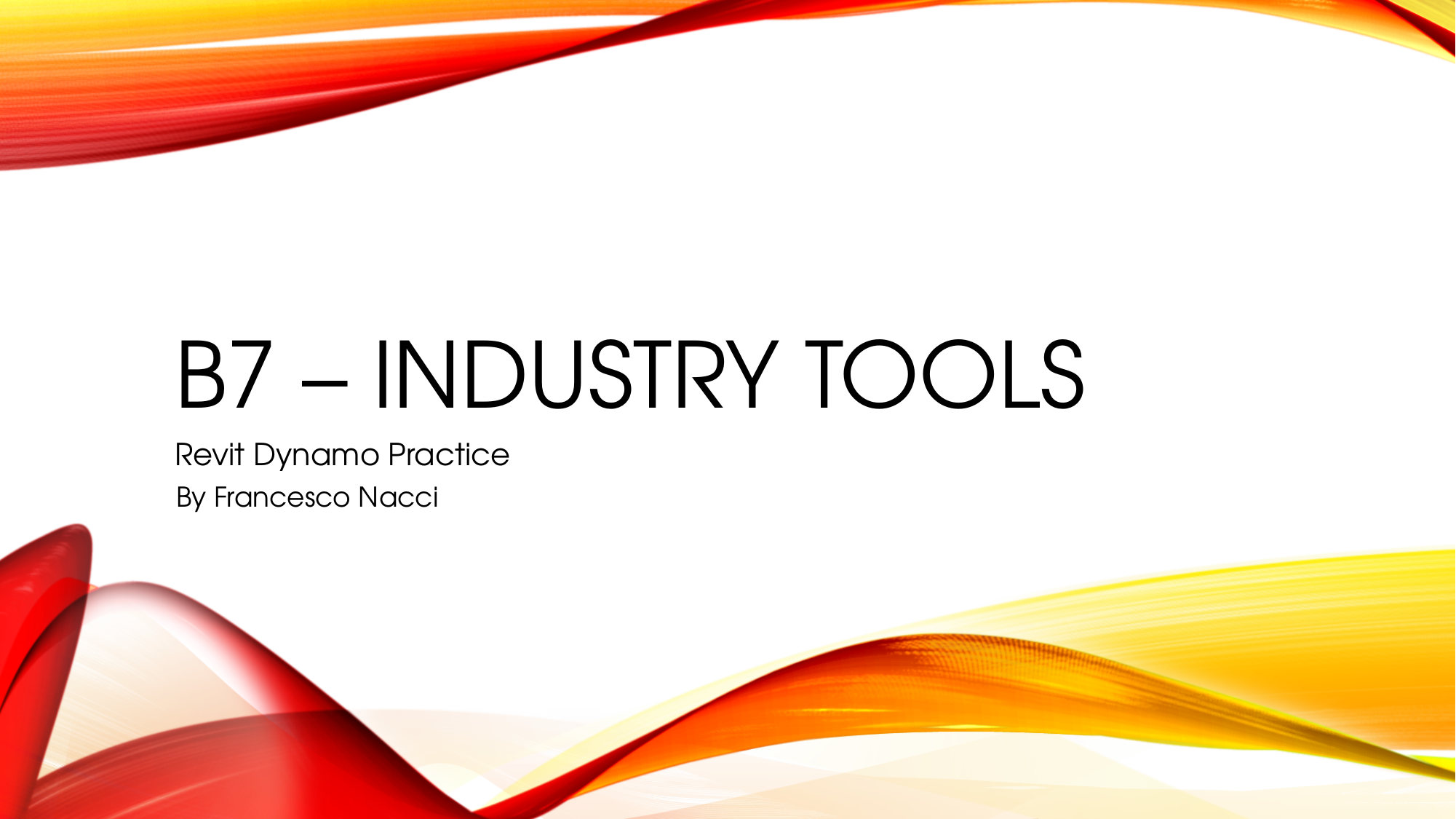

# B7 – Industry Tools
Revit Dynamo Practice
By Francesco Nacci